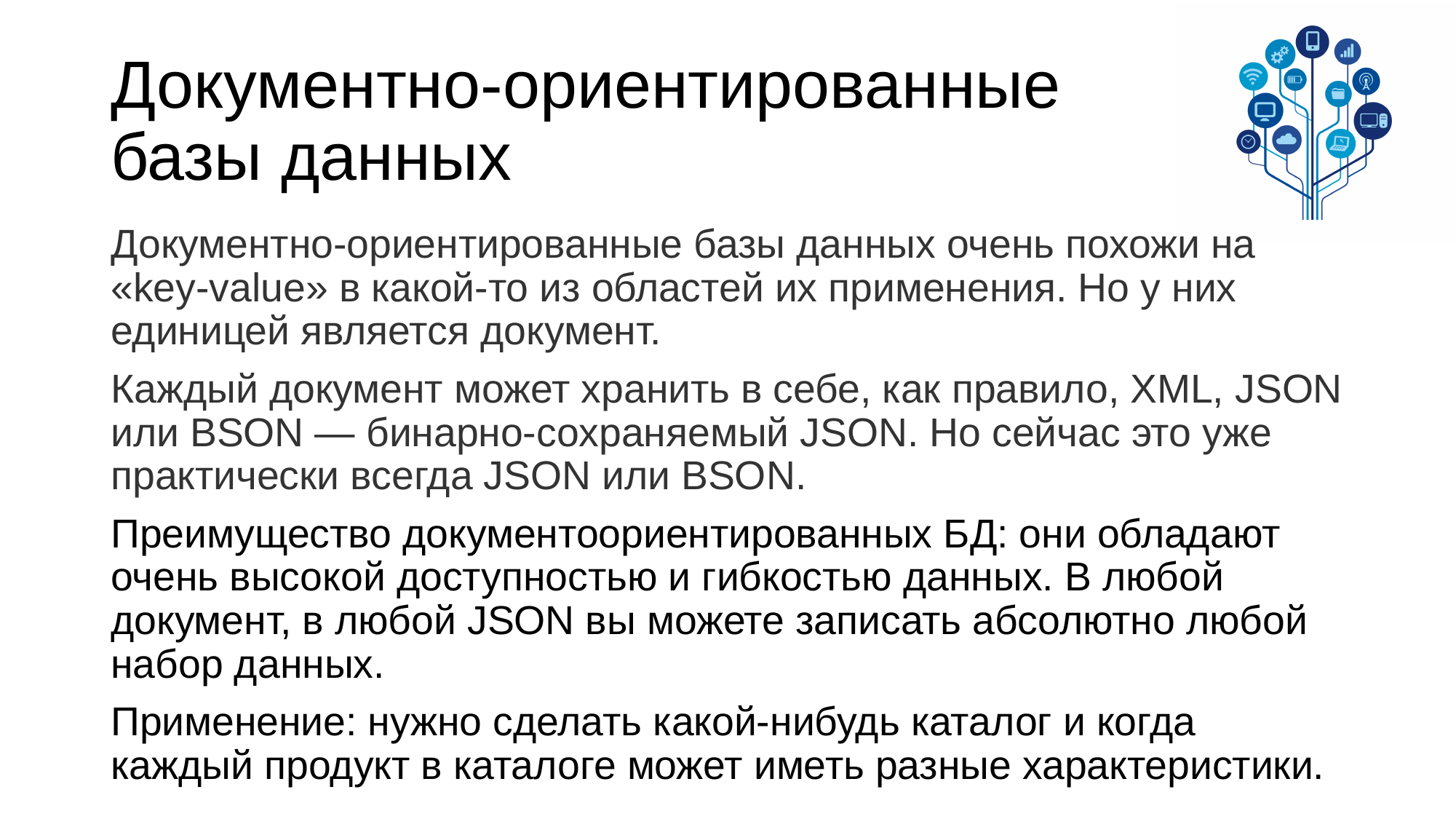

# Документно-ориентированные базы данных
Документно-ориентированные базы данных очень похожи на «key-value» в какой-то из областей их применения. Но у них единицей является документ.
Каждый документ может хранить в себе, как правило, XML, JSON или BSON — бинарно-сохраняемый JSON. Но сейчас это уже практически всегда JSON или BSON.
Преимущество документоориентированных БД: они обладают очень высокой доступностью и гибкостью данных. В любой документ, в любой JSON вы можете записать абсолютно любой набор данных.
Применение: нужно сделать какой-нибудь каталог и когда каждый продукт в каталоге может иметь разные характеристики.